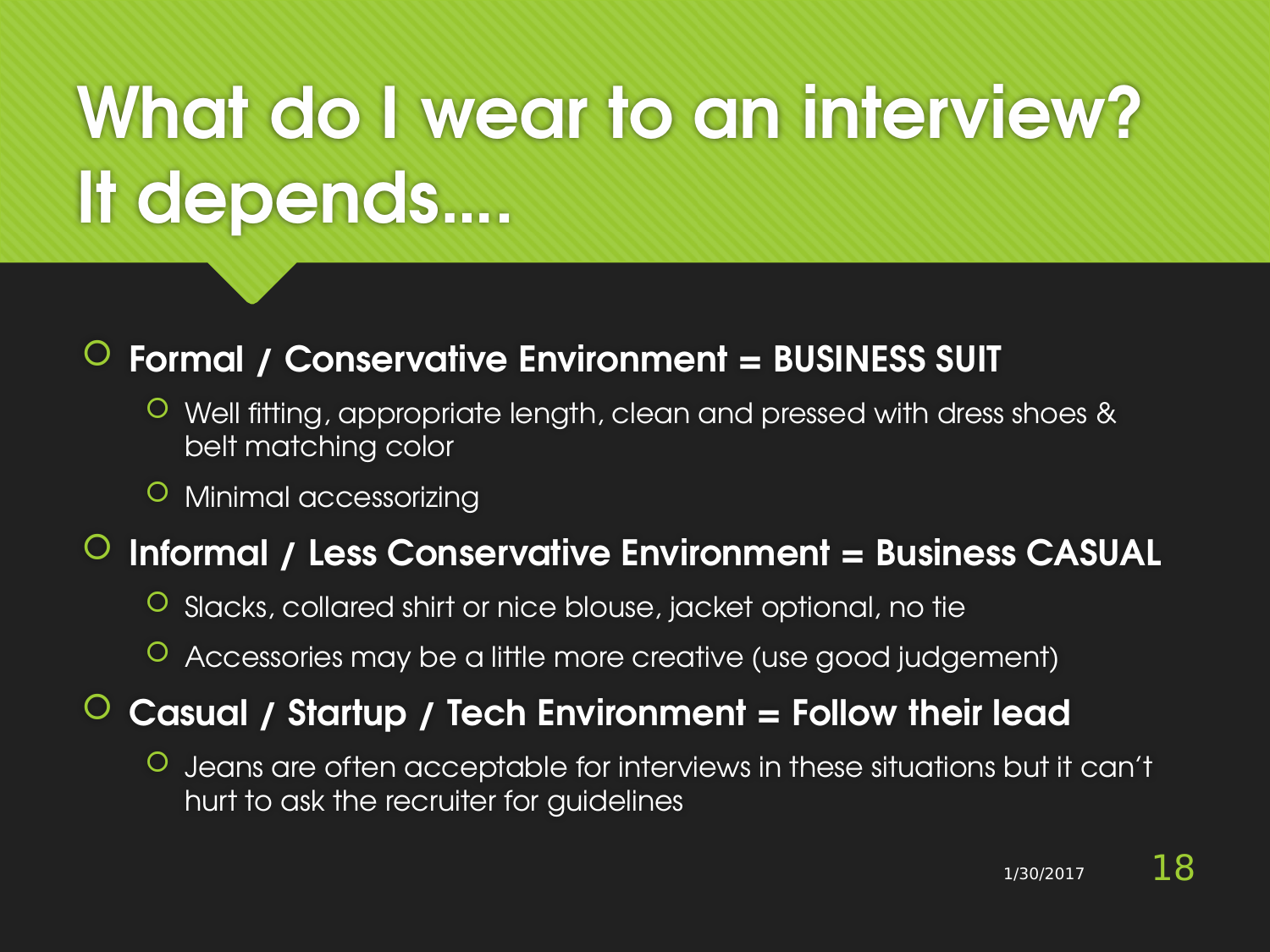

# What do I wear to an interview? It depends….
Formal / Conservative Environment = BUSINESS SUIT
Well fitting, appropriate length, clean and pressed with dress shoes & belt matching color
Minimal accessorizing
Informal / Less Conservative Environment = Business CASUAL
Slacks, collared shirt or nice blouse, jacket optional, no tie
Accessories may be a little more creative (use good judgement)
Casual / Startup / Tech Environment = Follow their lead
Jeans are often acceptable for interviews in these situations but it can’t hurt to ask the recruiter for guidelines
18
1/30/2017